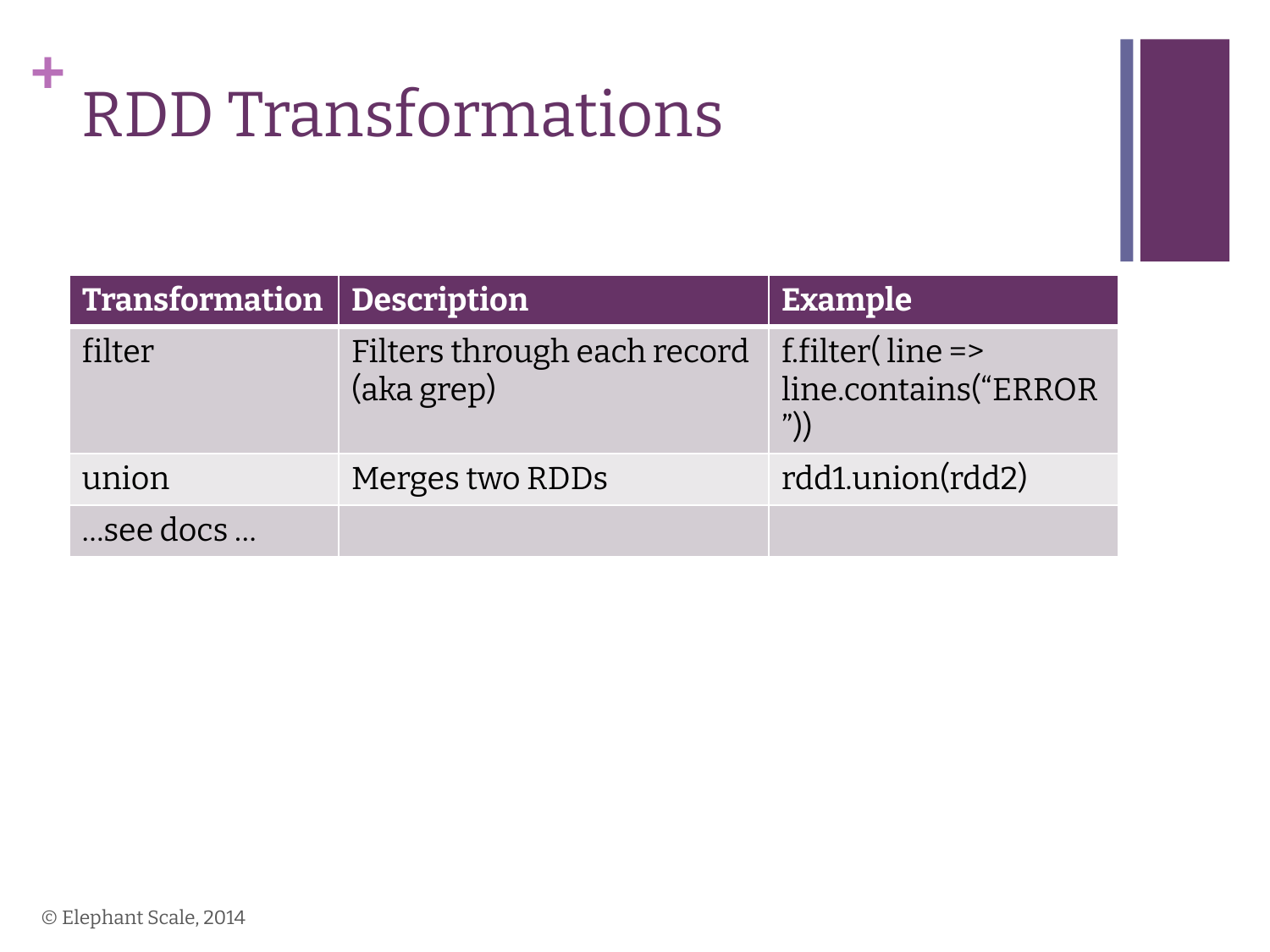

# RDD Transformations
| Transformation | Description | Example |
| --- | --- | --- |
| filter | Filters through each record (aka grep) | f.filter( line => line.contains(“ERROR”)) |
| union | Merges two RDDs | rdd1.union(rdd2) |
| …see docs … |  |  |
© Elephant Scale, 2014